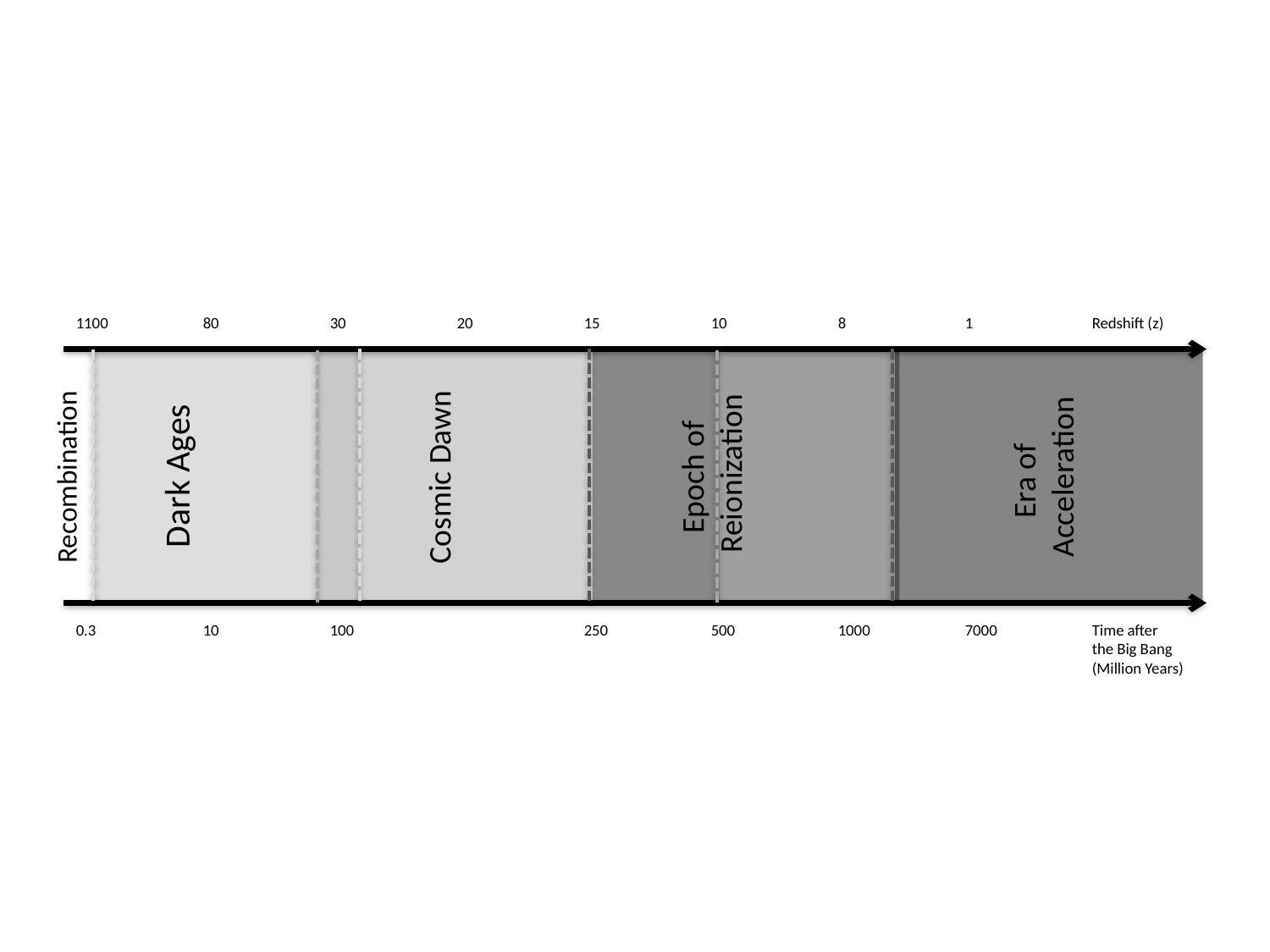

1100	80	30	20	15	10	8	1	Redshift (z)

Cosmic Dawn
Recombination
Epoch of
Reionization
Era of
Acceleration
Dark Ages
0.3	10	100		250	500	1000	7000	Time after
								the Big Bang
								(Million Years)